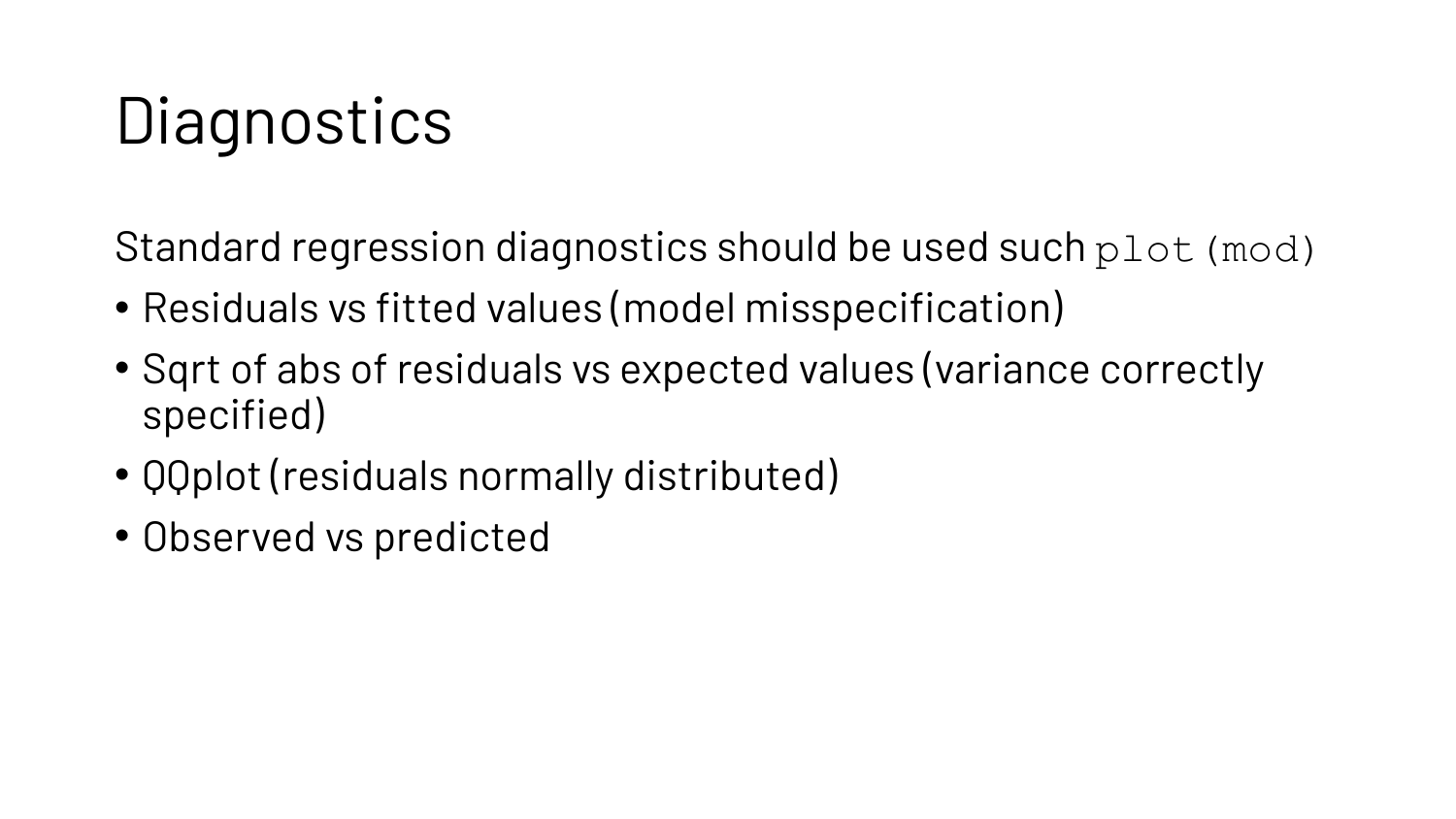

# Diagnostics
Standard regression diagnostics should be used such plot(mod)
Residuals vs fitted values (model misspecification)
Sqrt of abs of residuals vs expected values (variance correctly specified)
QQplot (residuals normally distributed)
Observed vs predicted